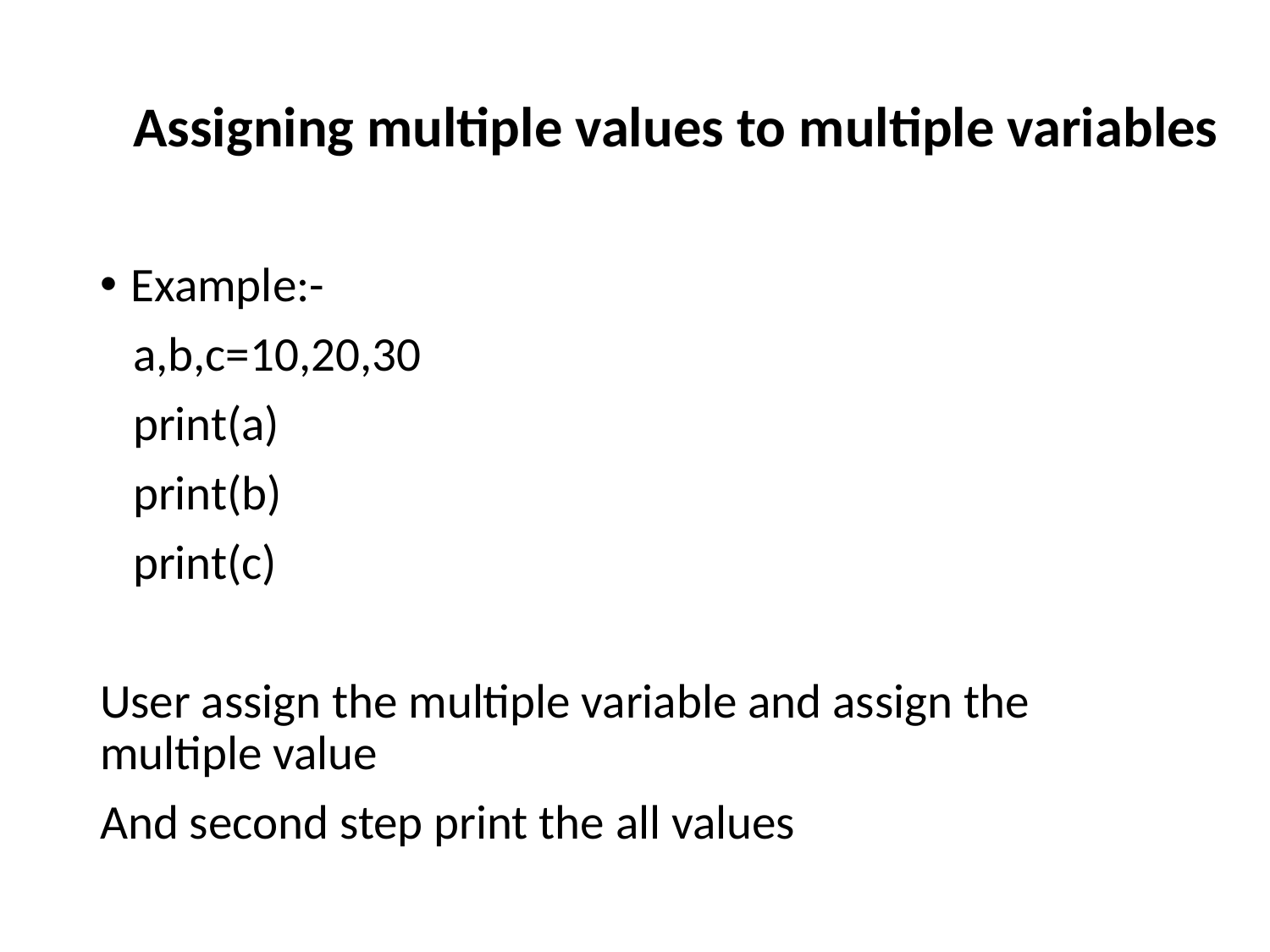

Assigning multiple values to multiple variables
Example:-
   a,b,c=10,20,30
   print(a)
   print(b)
   print(c)

User assign the multiple variable and assign the multiple value
And second step print the all values